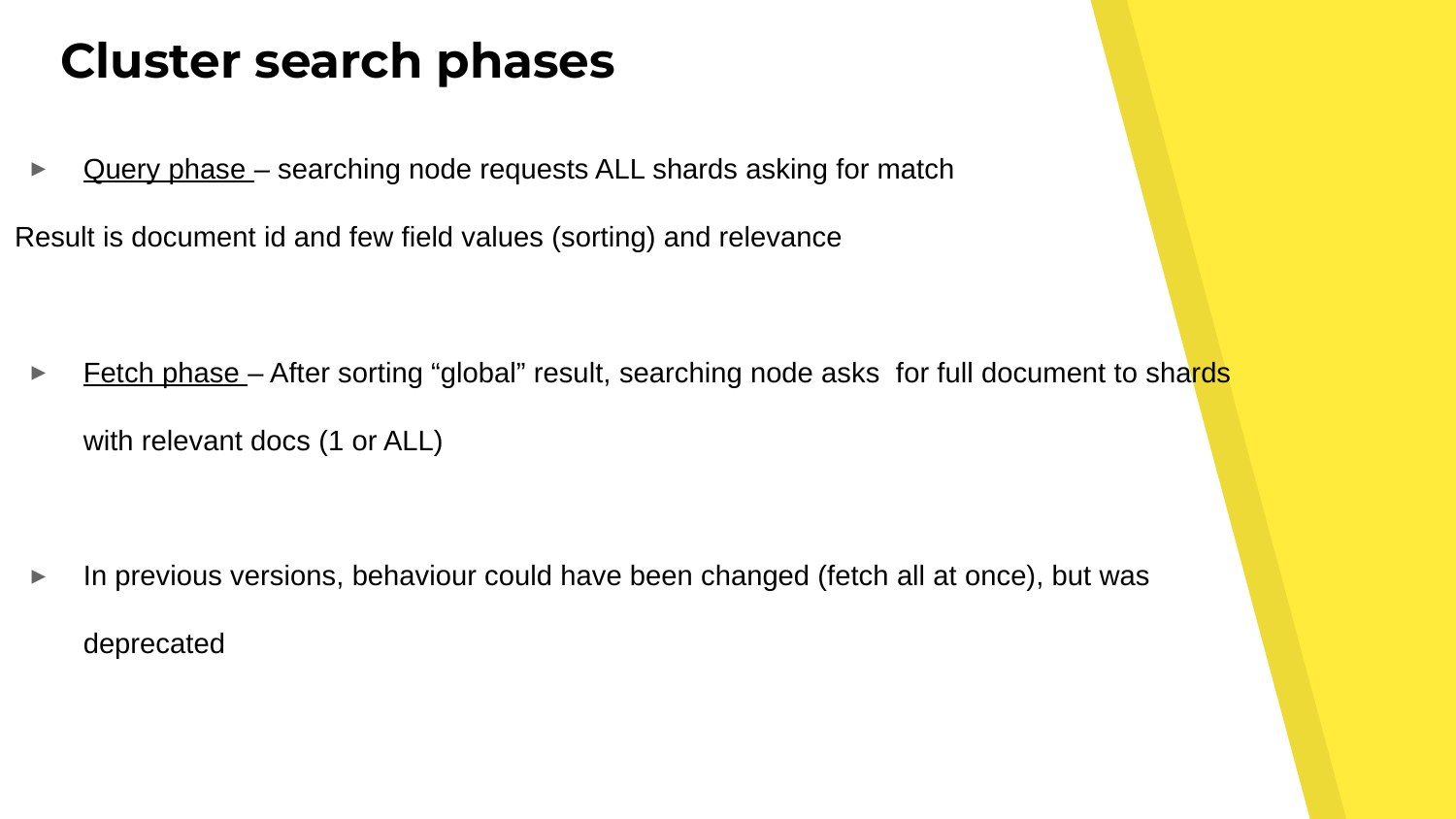

# Cluster search phases
Query phase – searching node requests ALL shards asking for match
Result is document id and few field values (sorting) and relevance

Fetch phase – After sorting “global” result, searching node asks  for full document to shards with relevant docs (1 or ALL)

In previous versions, behaviour could have been changed (fetch all at once), but was deprecated